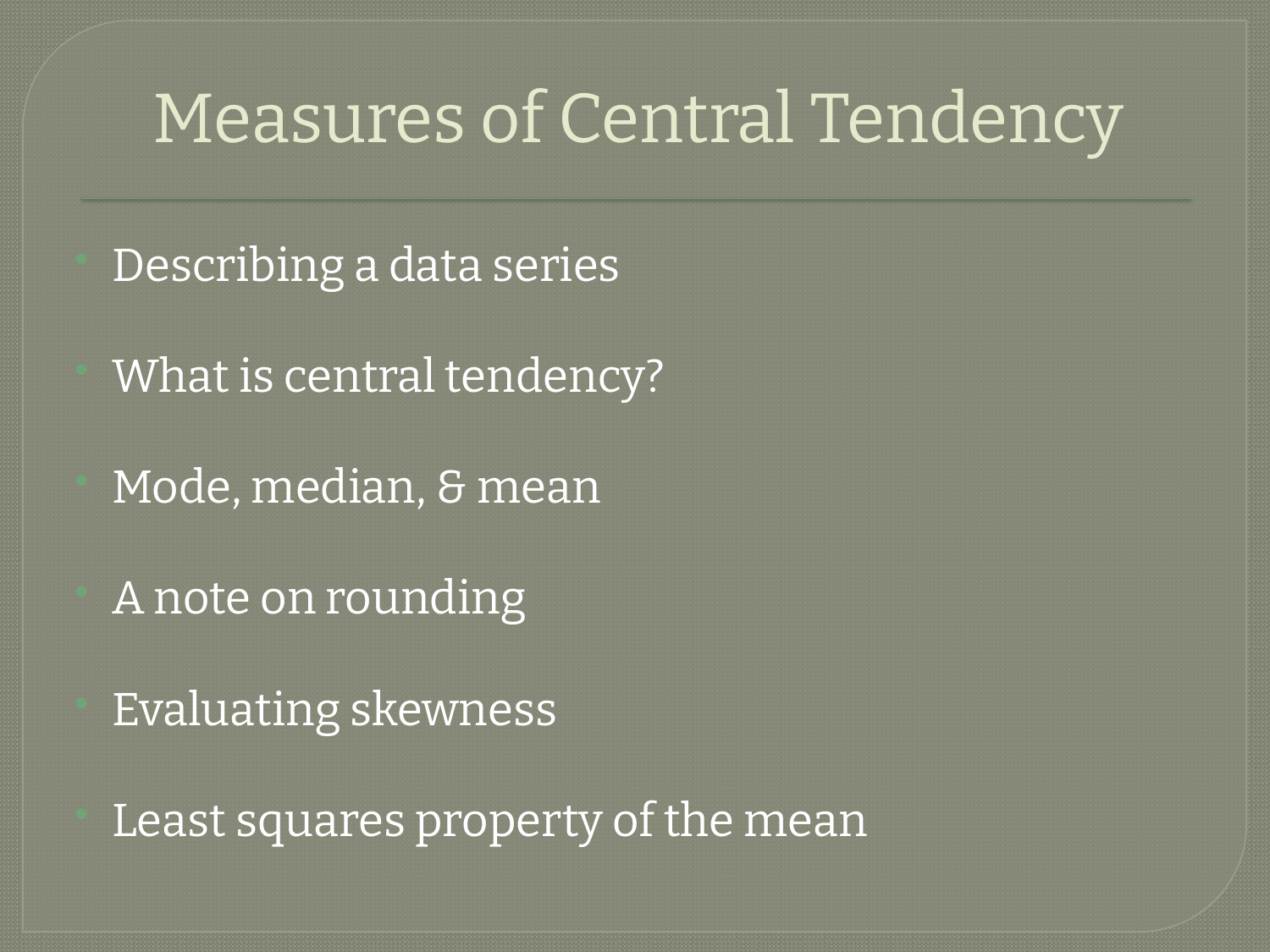

# Measures of Central Tendency
Describing a data series

What is central tendency?

Mode, median, & mean

A note on rounding

Evaluating skewness

Least squares property of the mean